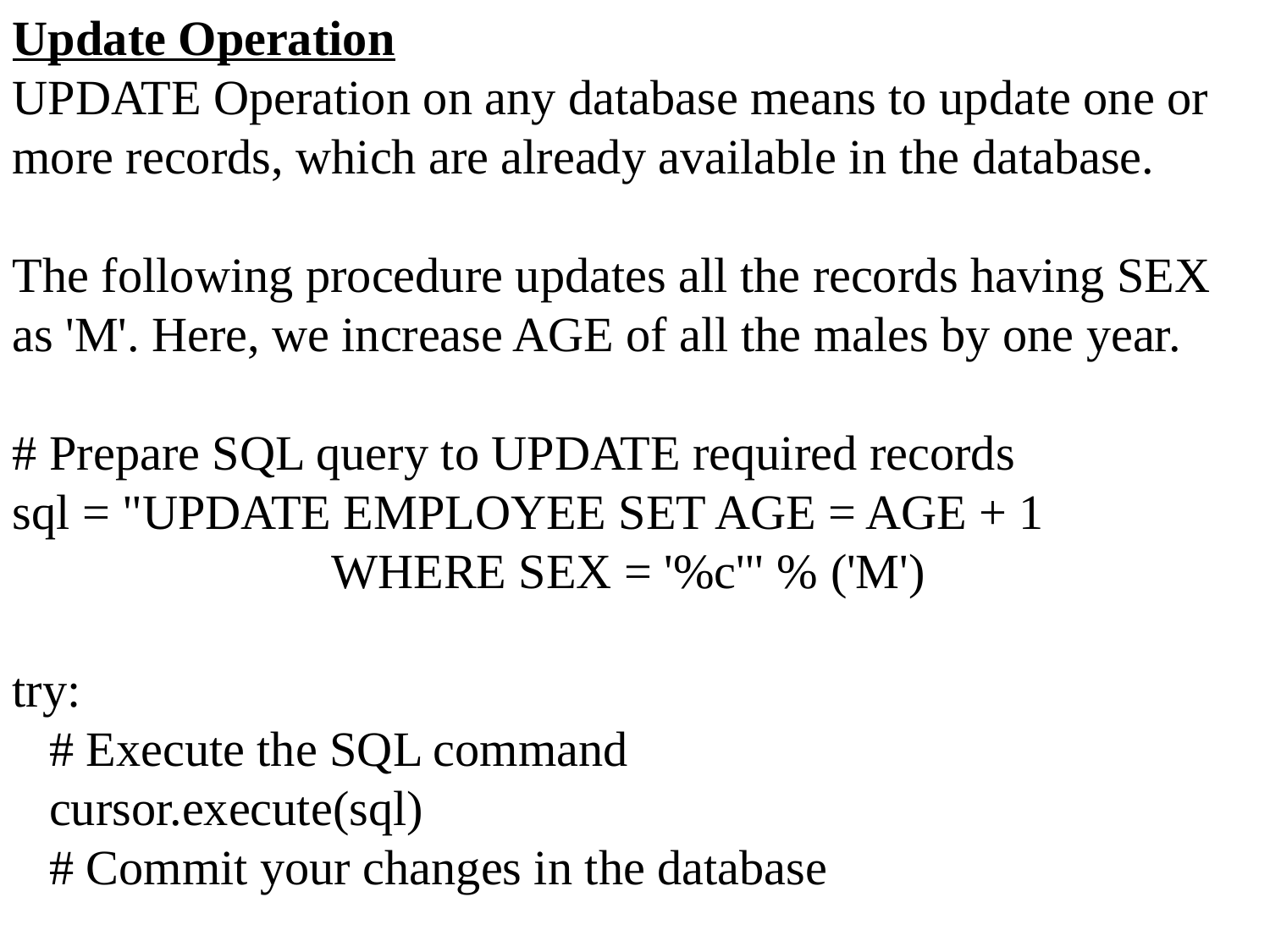

Update Operation
UPDATE Operation on any database means to update one or more records, which are already available in the database.

The following procedure updates all the records having SEX as 'M'. Here, we increase AGE of all the males by one year.

# Prepare SQL query to UPDATE required records
sql = "UPDATE EMPLOYEE SET AGE = AGE + 1
                          WHERE SEX = '%c'" % ('M')

try:
   # Execute the SQL command
   cursor.execute(sql)
   # Commit your changes in the database